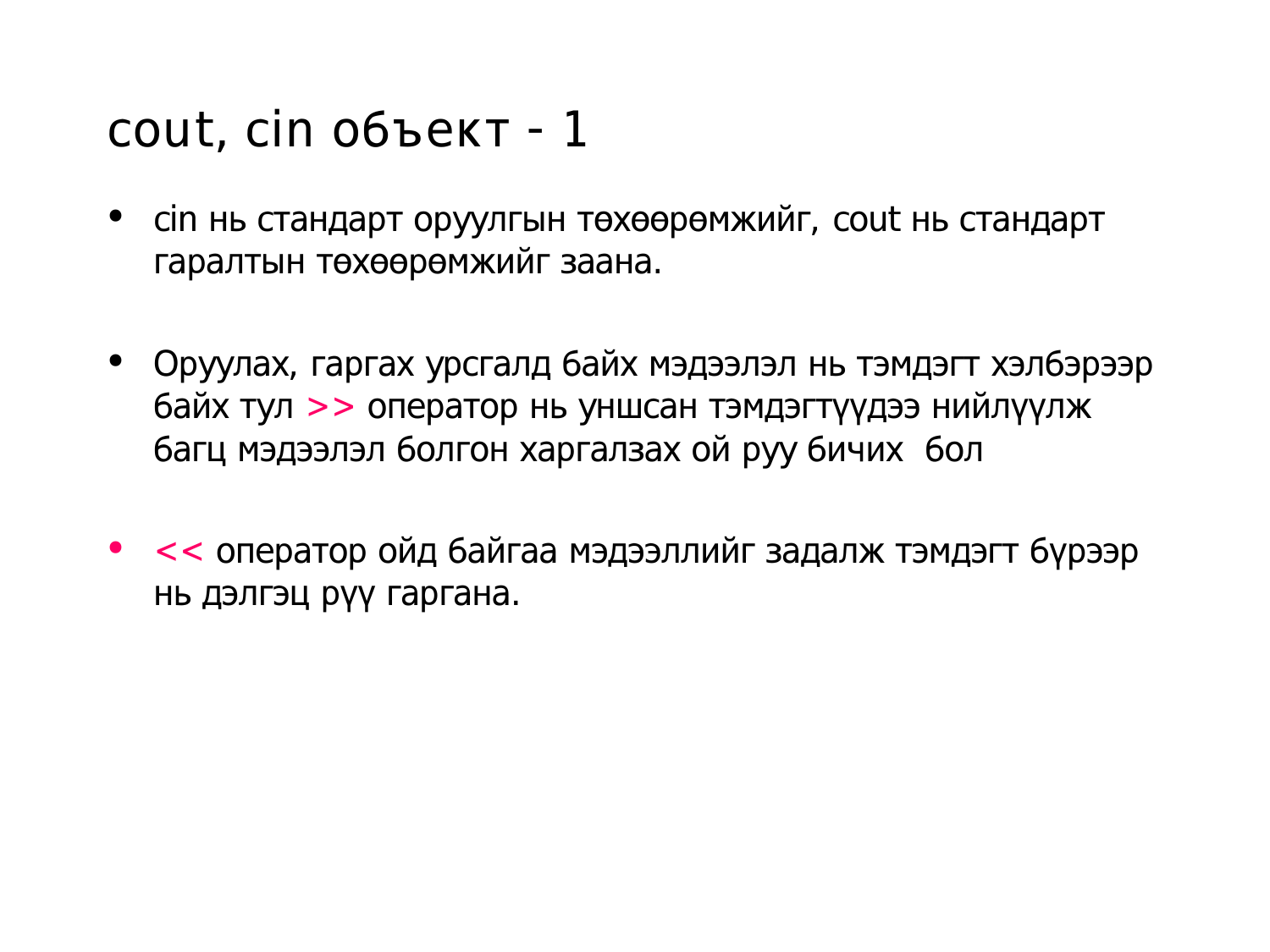

cout, cin объект - 1
cin нь стандарт оруулгын төхөөрөмжийг, cout нь стандарт гаралтын төхөөрөмжийг заана.

Оруулах, гаргах урсгалд байх мэдээлэл нь тэмдэгт хэлбэрээр байх тул >> оператор нь уншсан тэмдэгтүүдээ нийлүүлж багц мэдээлэл болгон харгалзах ой руу бичих  бол

<< оператор ойд байгаа мэдээллийг задалж тэмдэгт бүрээр нь дэлгэц рүү гаргана.